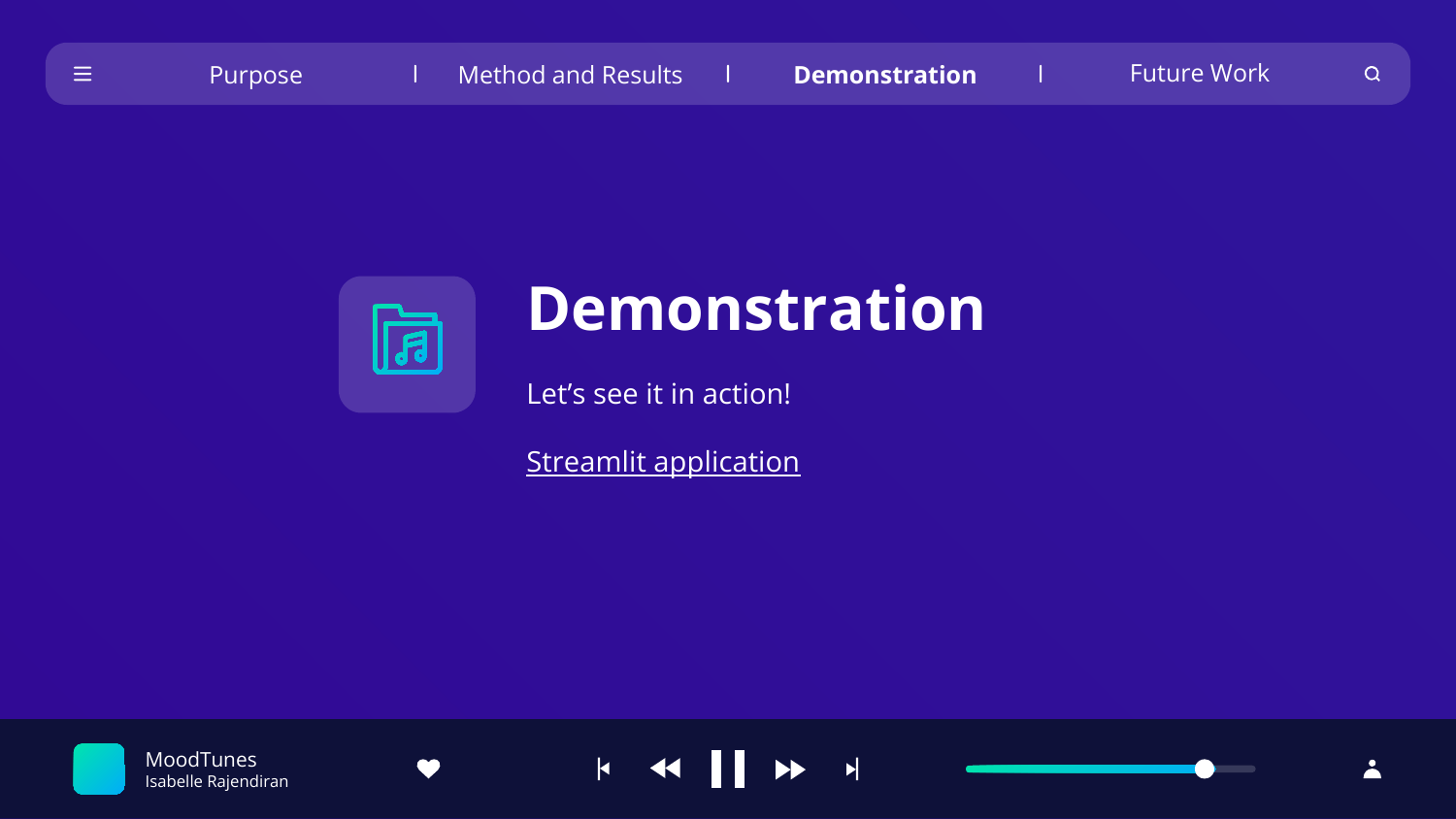

Future Work
Purpose
Demonstration
Method and Results

# Demonstration

Let’s see it in action!

Streamlit application
MoodTunes
Isabelle Rajendiran